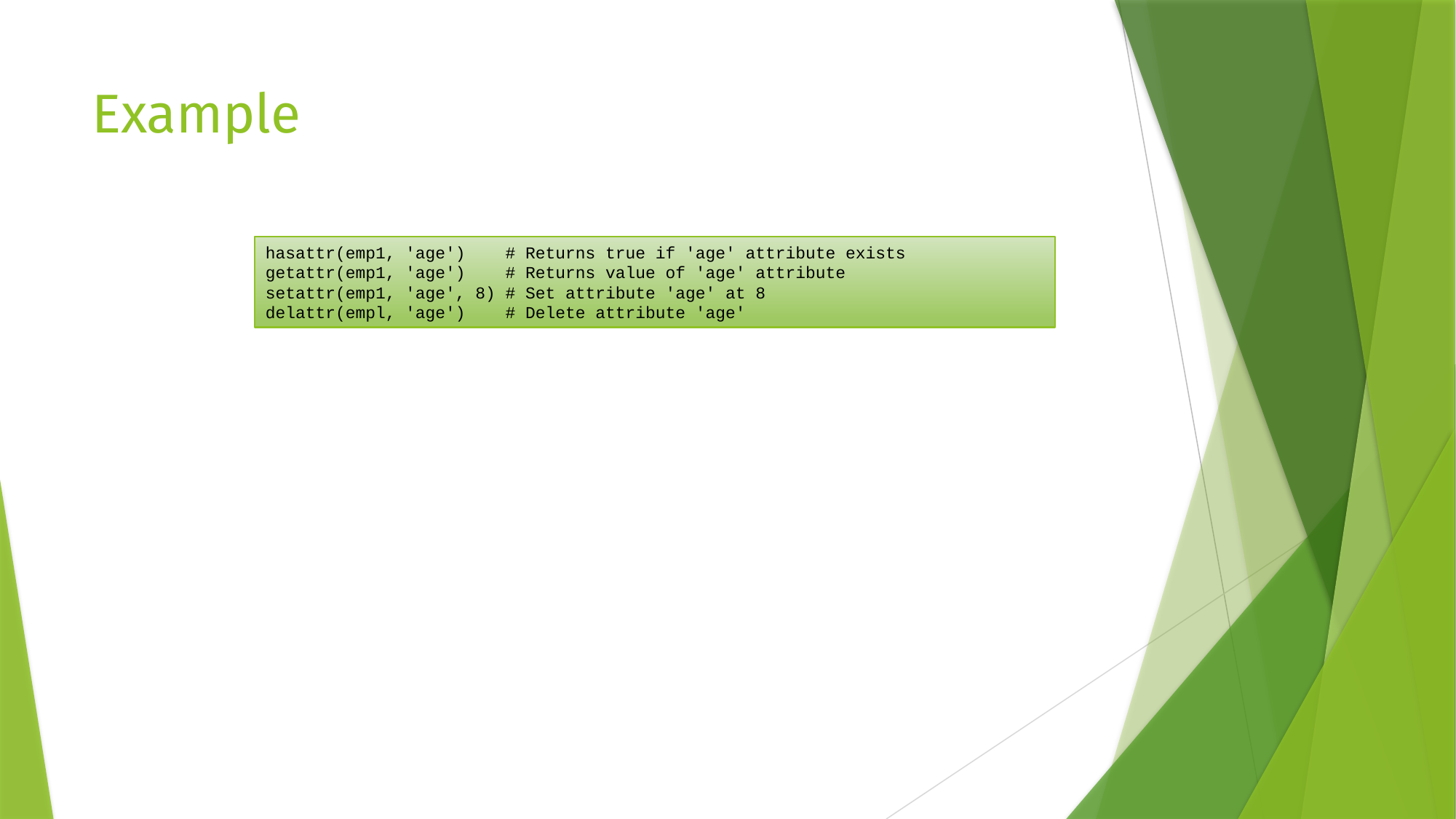

# Example
hasattr(emp1, 'age')    # Returns true if 'age' attribute exists
getattr(emp1, 'age')    # Returns value of 'age' attribute
setattr(emp1, 'age', 8) # Set attribute 'age' at 8
delattr(empl, 'age')    # Delete attribute 'age'